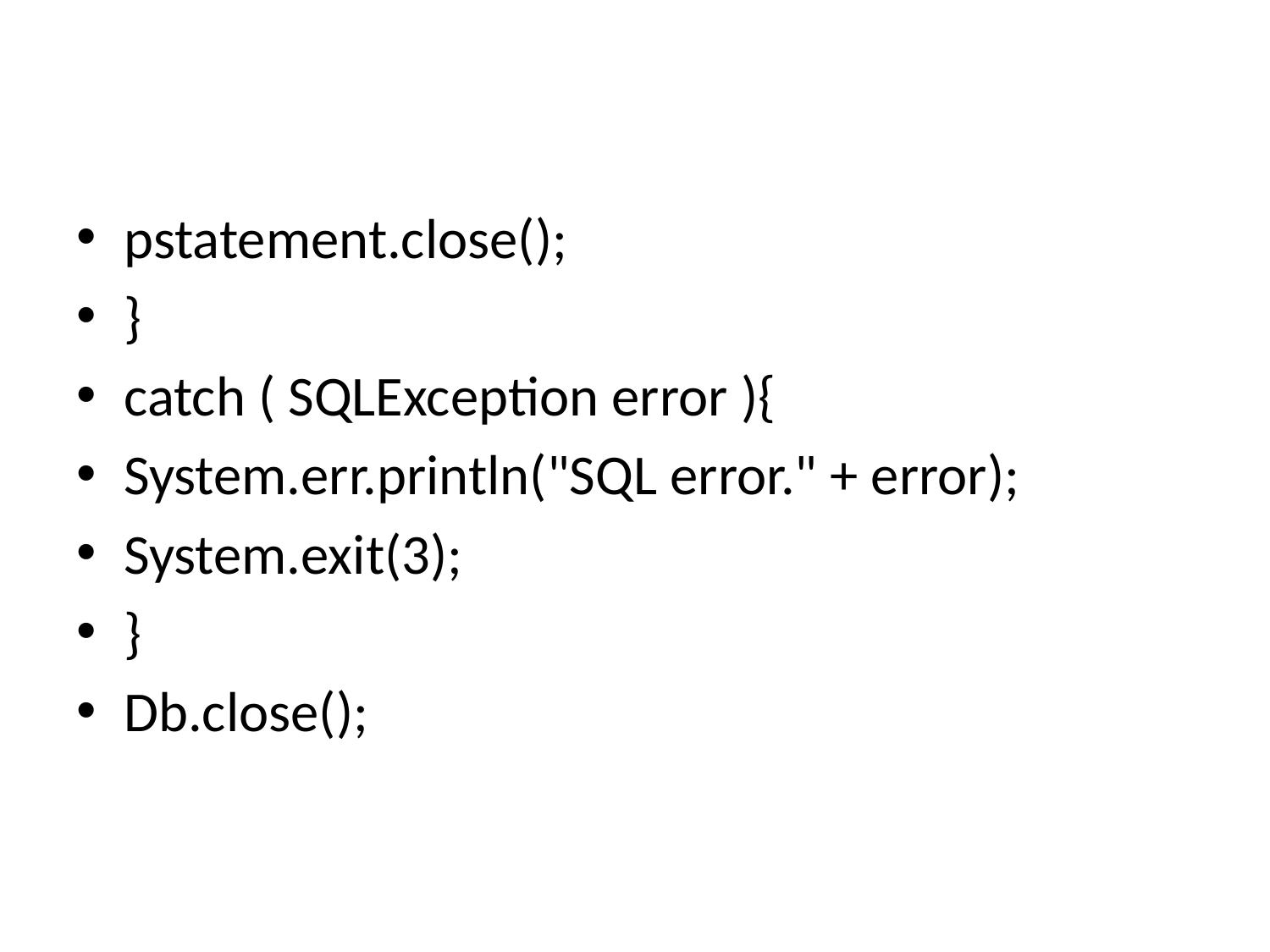

pstatement.close();
}
catch ( SQLException error ){
System.err.println("SQL error." + error);
System.exit(3);
}
Db.close();